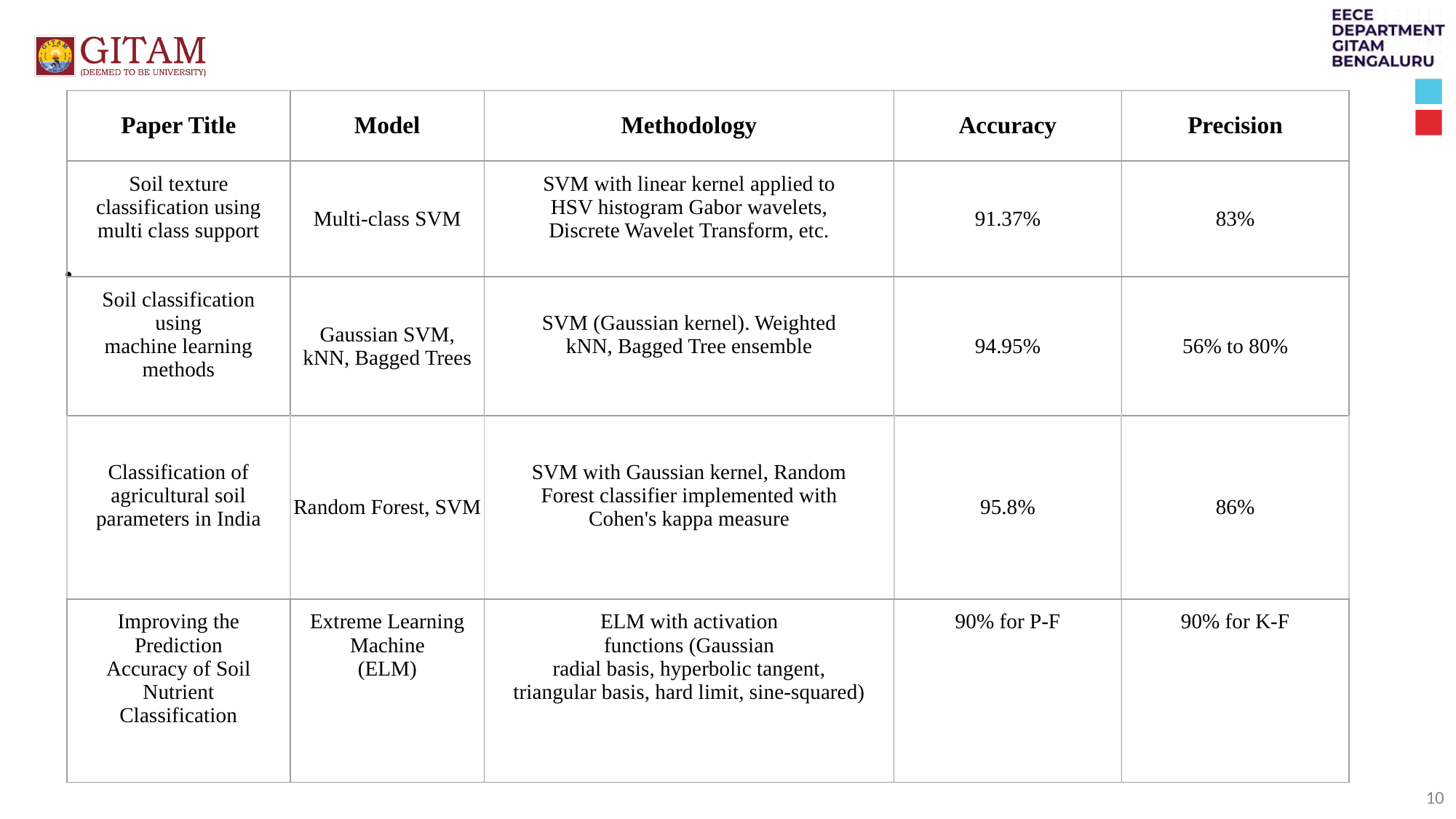

| Paper Title | Model | Methodology | Accuracy | Precision |
| --- | --- | --- | --- | --- |
| Soil texture classification using multi class support | Multi-class SVM | SVM with linear kernel applied to HSV histogram Gabor wavelets, Discrete Wavelet Transform, etc. | 91.37% | 83% |
| Soil classification using machine learning methods | Gaussian SVM, kNN, Bagged Trees | SVM (Gaussian kernel). Weighted kNN, Bagged Tree ensemble | 94.95% | 56% to 80% |
| Classification of agricultural soil parameters in India | Random Forest, SVM | SVM with Gaussian kernel, Random Forest classifier implemented with Cohen's kappa measure | 95.8% | 86% |
| Improving the Prediction Accuracy of Soil Nutrient Classification | Extreme Learning Machine (ELM) | ELM with activation functions (Gaussian radial basis, hyperbolic tangent, triangular basis, hard limit, sine-squared) | 90% for P-F | 90% for K-F |

10